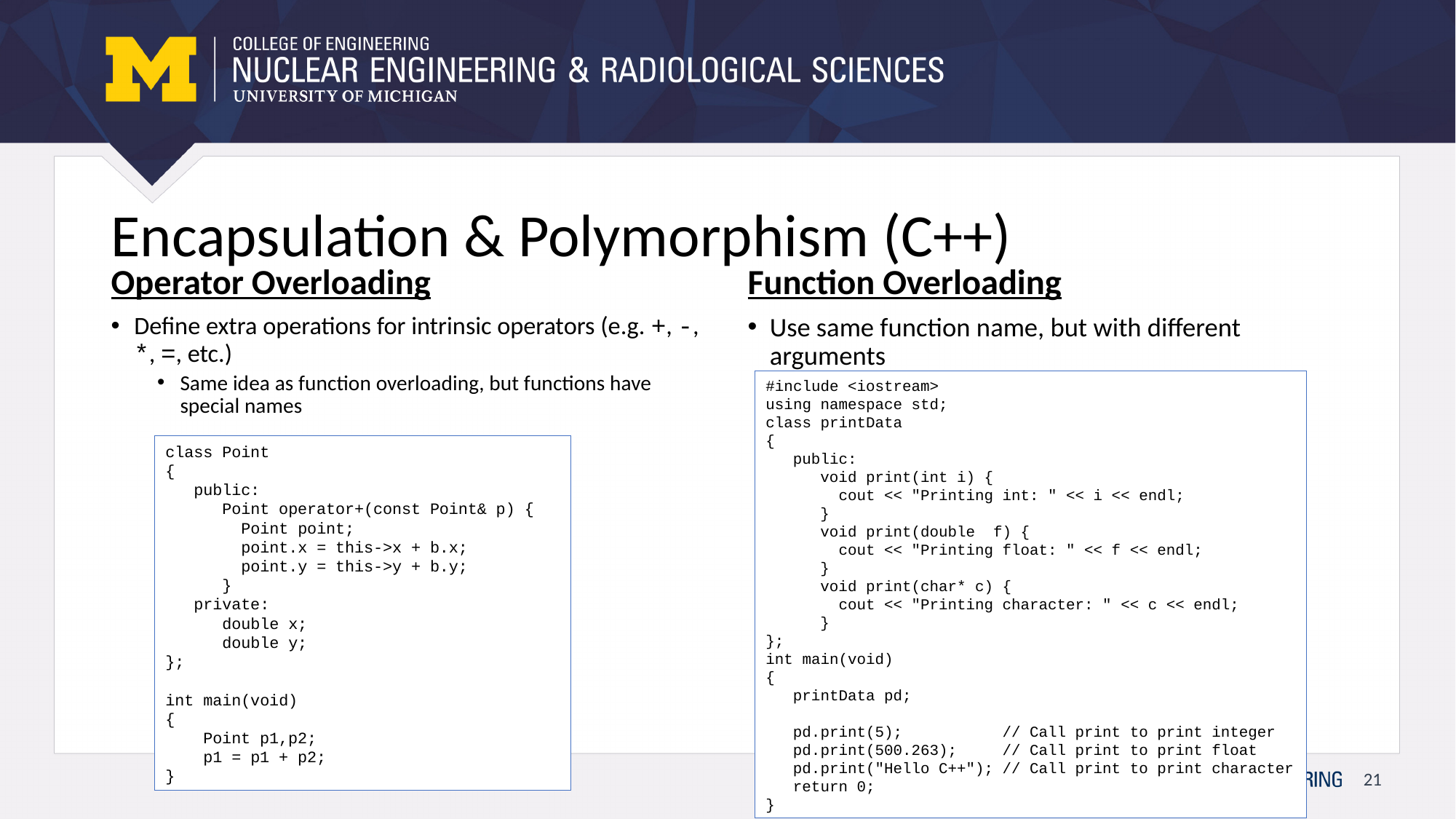

# Encapsulation & Polymorphism (C++)
Operator Overloading
Function Overloading
Define extra operations for intrinsic operators (e.g. +, -, *, =, etc.)
Same idea as function overloading, but functions have special names

Use same function name, but with different arguments
#include <iostream>
using namespace std;
class printData
{
   public:
      void print(int i) {
        cout << "Printing int: " << i << endl;
      }
      void print(double  f) {
        cout << "Printing float: " << f << endl;
      }
      void print(char* c) {
        cout << "Printing character: " << c << endl;
      }
};
int main(void)
{
   printData pd;

   pd.print(5);           // Call print to print integer
   pd.print(500.263);     // Call print to print float
   pd.print("Hello C++"); // Call print to print character
   return 0;
}
class Point
{
   public:
      Point operator+(const Point& p) {
        Point point;
        point.x = this->x + b.x;
        point.y = this->y + b.y;
      }
   private:
      double x;
      double y;
};

int main(void)
{
    Point p1,p2;
    p1 = p1 + p2;
}